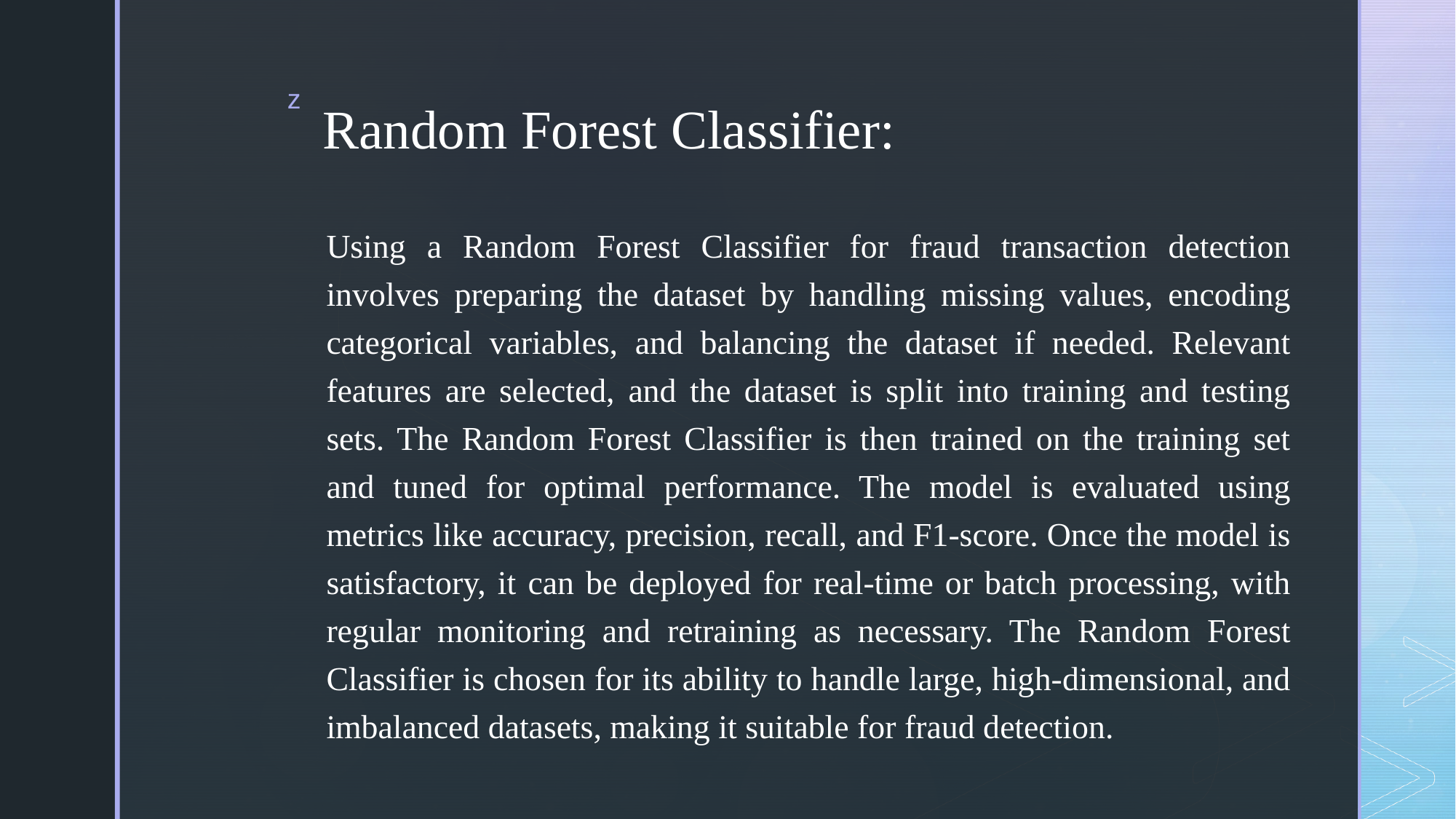

# Random Forest Classifier:
Using a Random Forest Classifier for fraud transaction detection involves preparing the dataset by handling missing values, encoding categorical variables, and balancing the dataset if needed. Relevant features are selected, and the dataset is split into training and testing sets. The Random Forest Classifier is then trained on the training set and tuned for optimal performance. The model is evaluated using metrics like accuracy, precision, recall, and F1-score. Once the model is satisfactory, it can be deployed for real-time or batch processing, with regular monitoring and retraining as necessary. The Random Forest Classifier is chosen for its ability to handle large, high-dimensional, and imbalanced datasets, making it suitable for fraud detection.